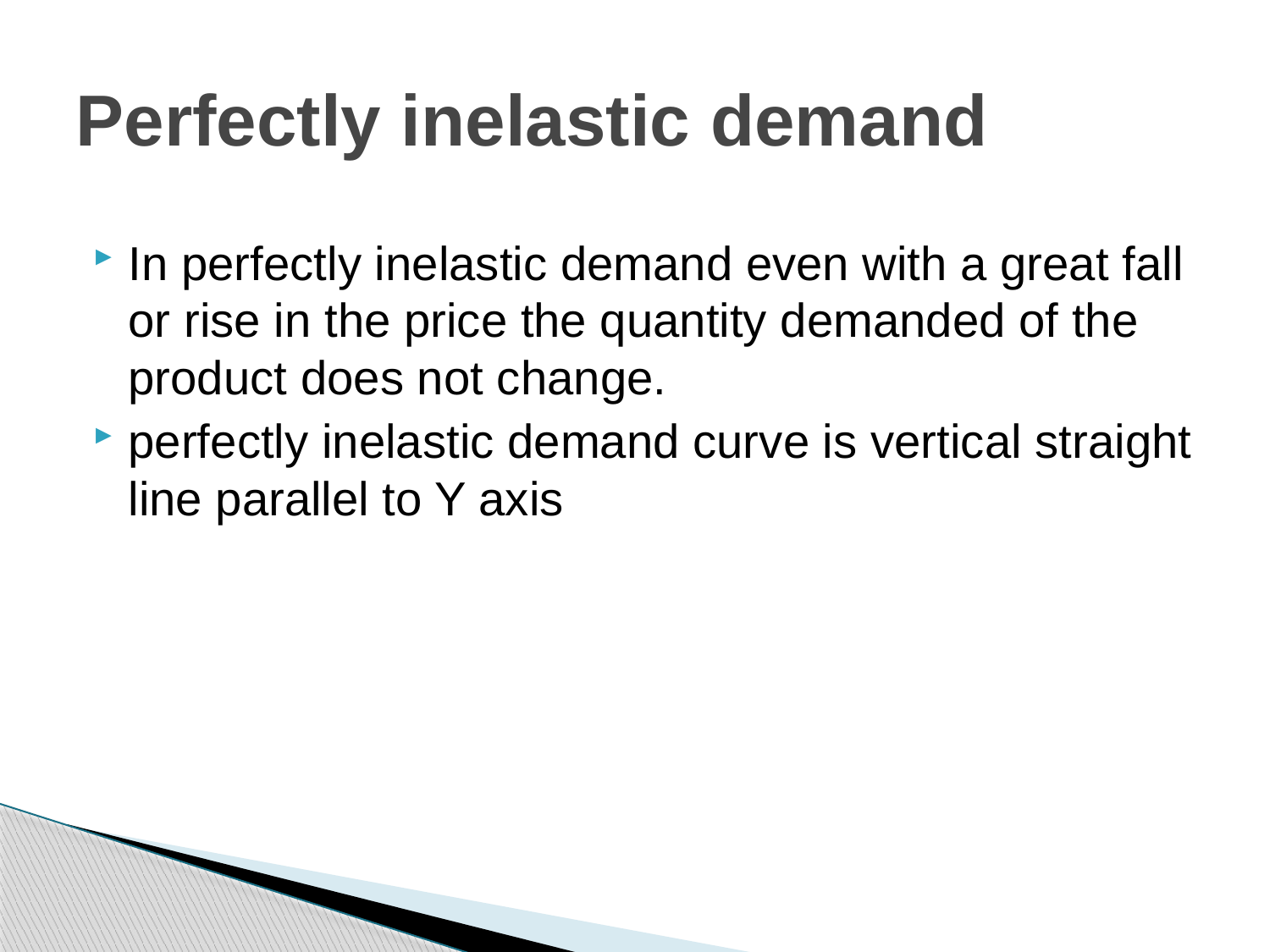

Perfectly inelastic demand
In perfectly inelastic demand even with a great fall or rise in the price the quantity demanded of the product does not change.
perfectly inelastic demand curve is vertical straight line parallel to Y axis